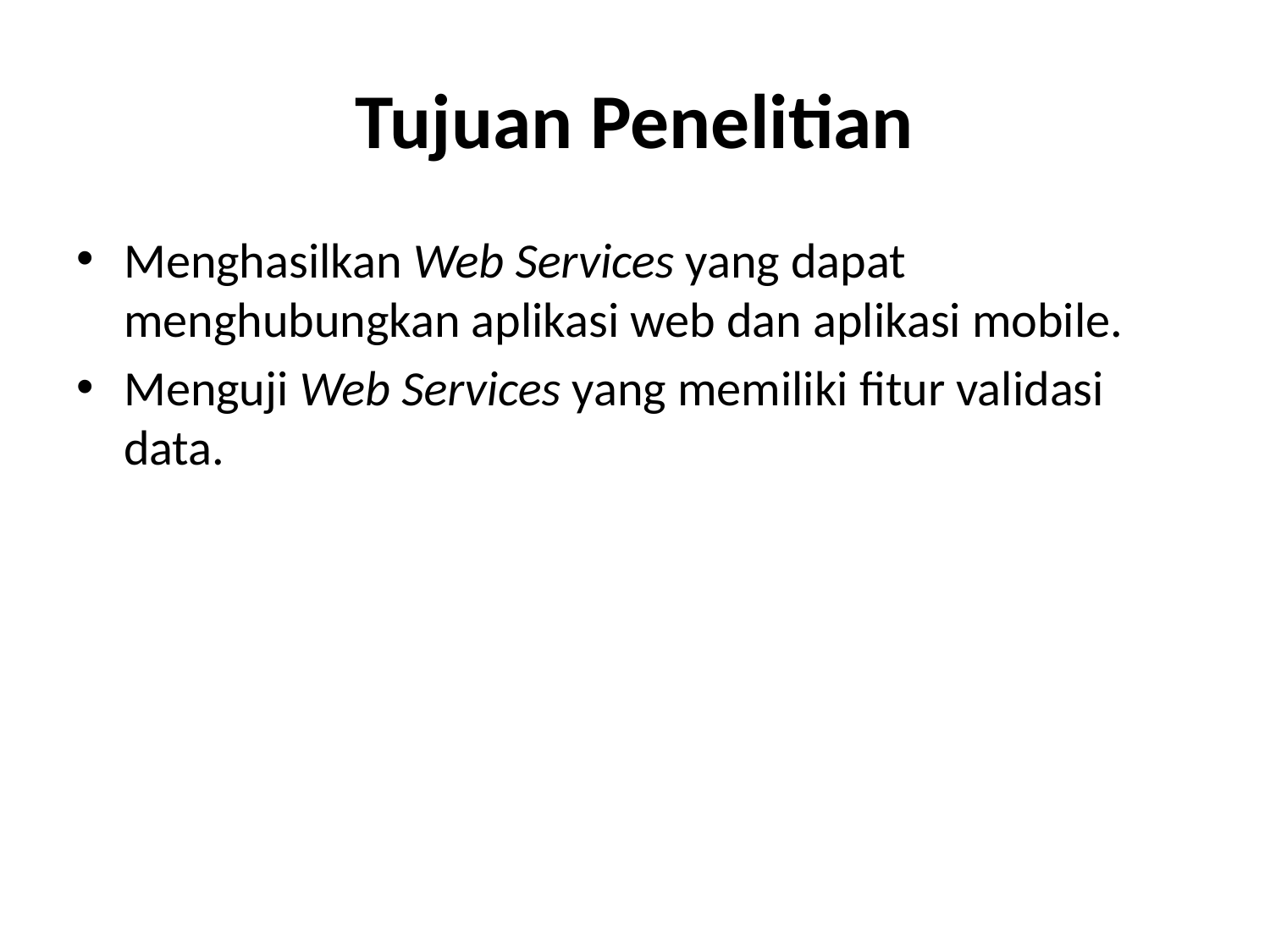

# Tujuan Penelitian
Menghasilkan Web Services yang dapat menghubungkan aplikasi web dan aplikasi mobile.
Menguji Web Services yang memiliki fitur validasi data.